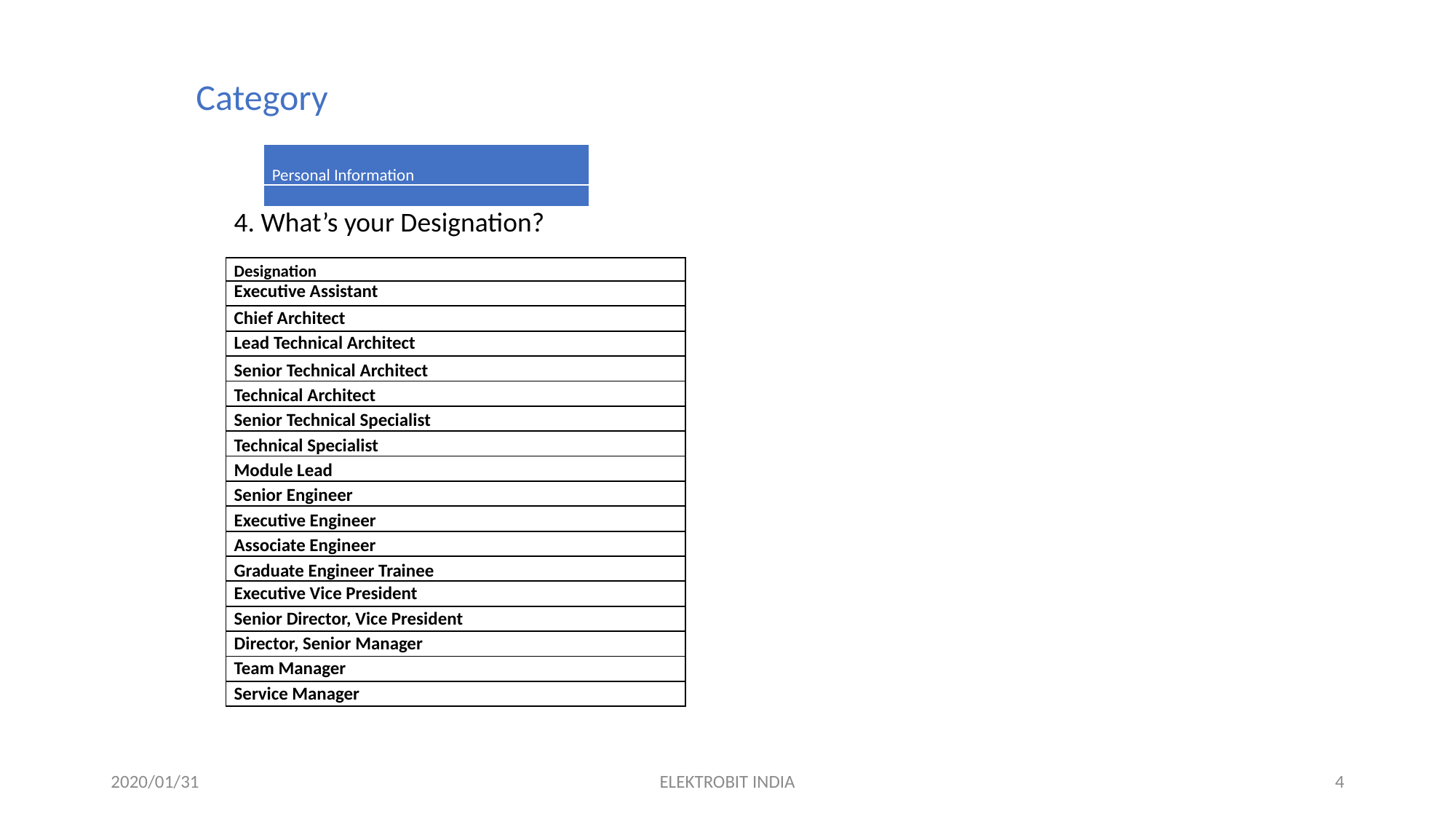

Category
| Personal Information |
| --- |
|  |
| 4. What’s your Designation? |
| --- |
| Designation |
| Executive Assistant |
| Chief Architect |
| Lead Technical Architect |
| Senior Technical Architect |
| Technical Architect |
| Senior Technical Specialist |
| Technical Specialist |
| Module Lead |
| Senior Engineer |
| Executive Engineer |
| Associate Engineer |
| Graduate Engineer Trainee |
| Executive Vice President |
| Senior Director, Vice President |
| Director, Senior Manager |
| Team Manager |
| Service Manager |
2020/01/31
ELEKTROBIT INDIA
4